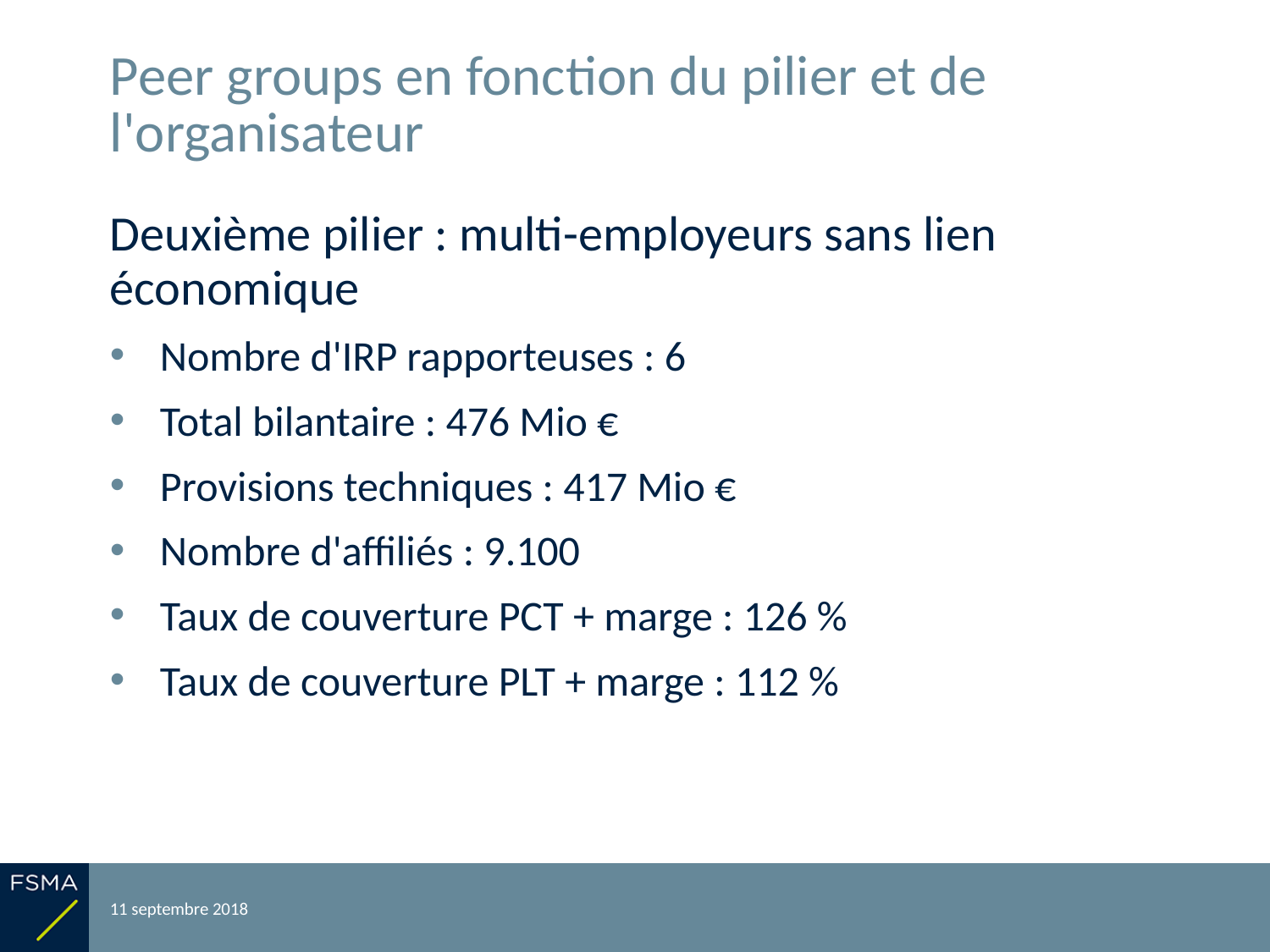

# Peer groups en fonction du pilier et de l'organisateur
Deuxième pilier : multi-employeurs sans lien économique
Nombre d'IRP rapporteuses : 6
Total bilantaire : 476 Mio €
Provisions techniques : 417 Mio €
Nombre d'affiliés : 9.100
Taux de couverture PCT + marge : 126 %
Taux de couverture PLT + marge : 112 %
11 septembre 2018
Reporting relatif à l'exercice 2017
24